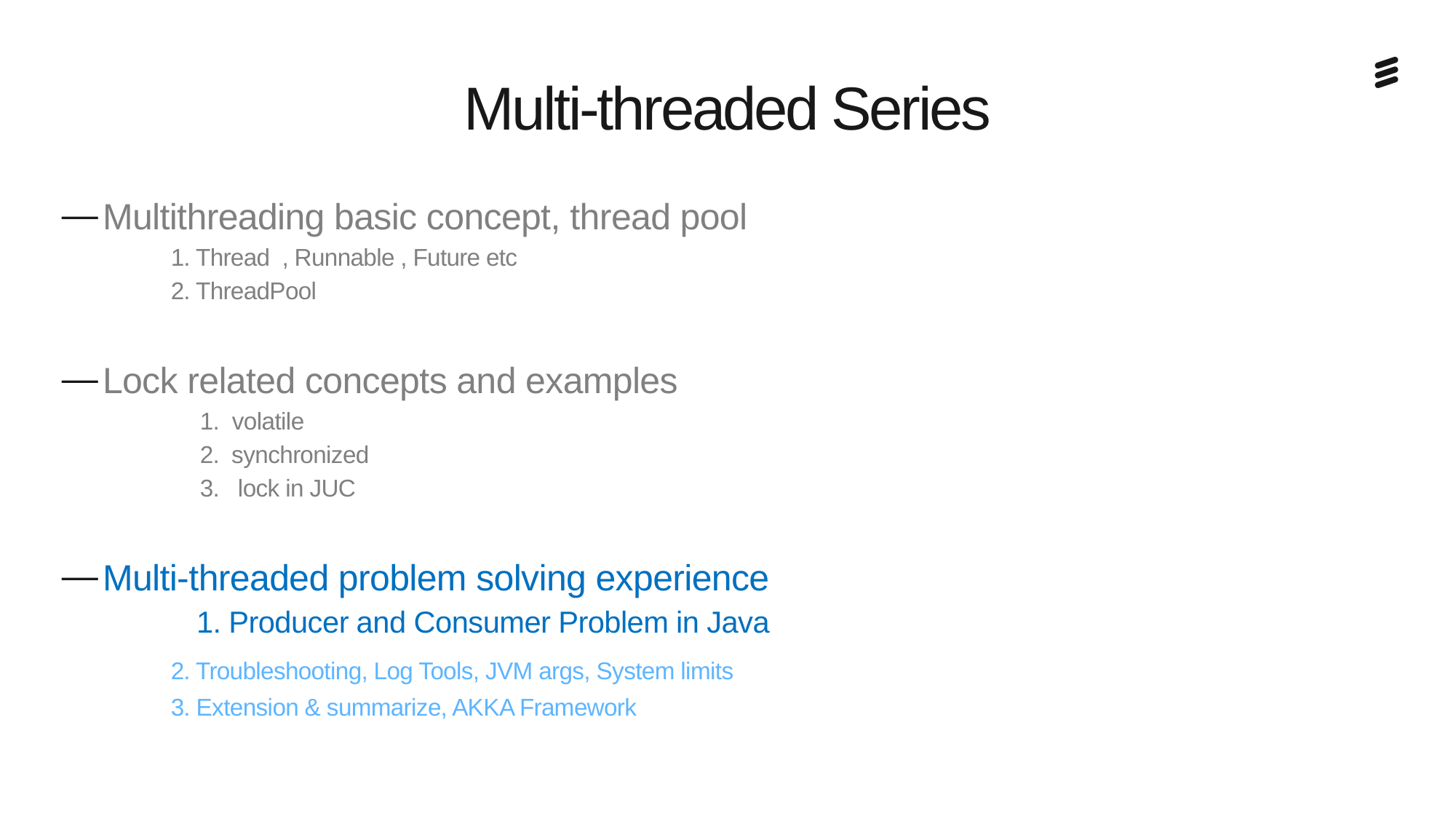

# Multi-threaded Series
Multithreading basic concept, thread pool
	1. Thread  , Runnable , Future etc
	2. ThreadPool

Lock related concepts and examples
                      1.  volatile
                      2.  synchronized
                      3.   lock in JUC

Multi-threaded problem solving experience
                 1. Producer and Consumer Problem in Java
	2. Troubleshooting, Log Tools, JVM args, System limits
	3. Extension & summarize, AKKA Framework